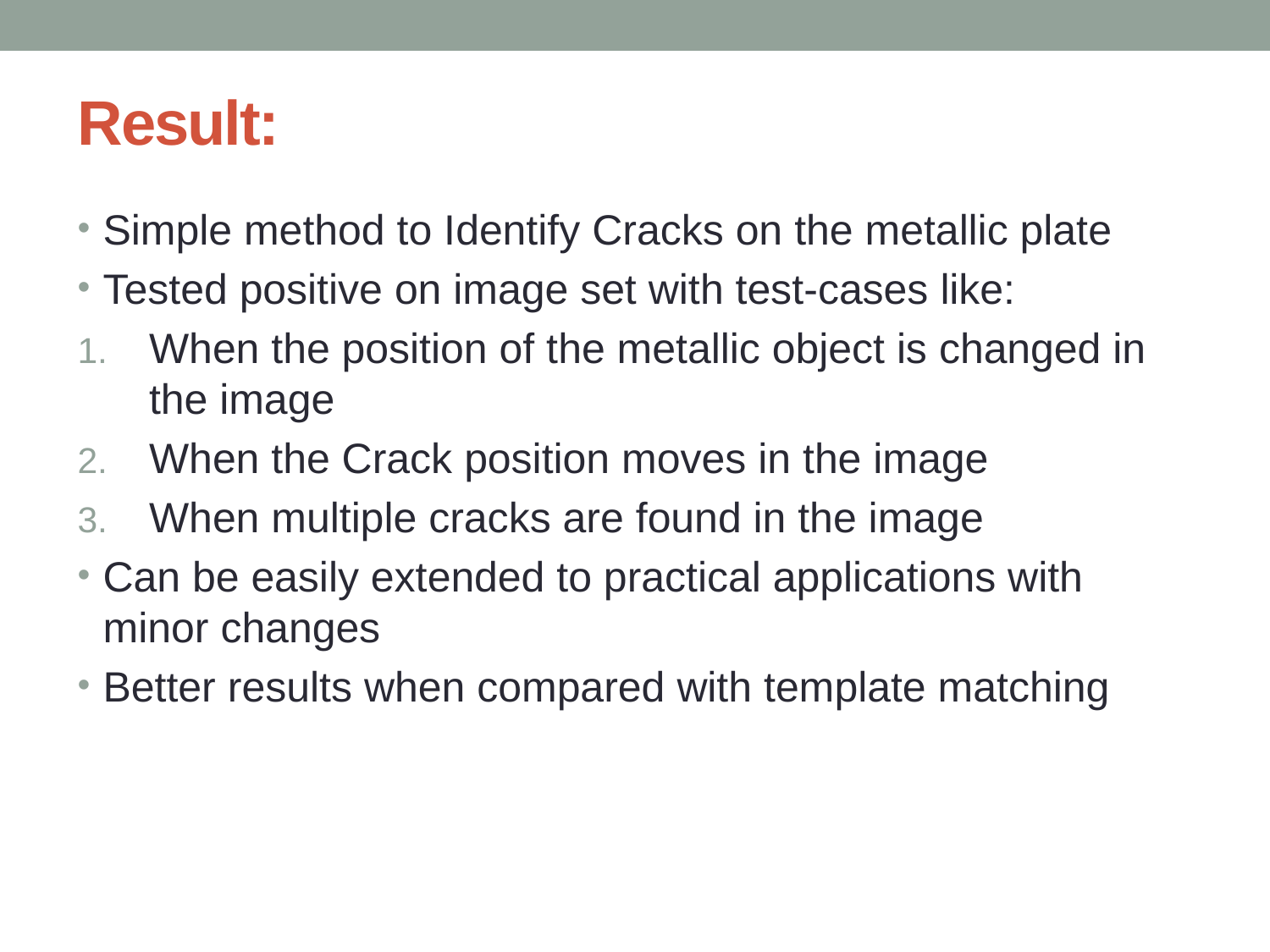

# Result:
Simple method to Identify Cracks on the metallic plate
Tested positive on image set with test-cases like:
When the position of the metallic object is changed in the image
When the Crack position moves in the image
When multiple cracks are found in the image
Can be easily extended to practical applications with minor changes
Better results when compared with template matching